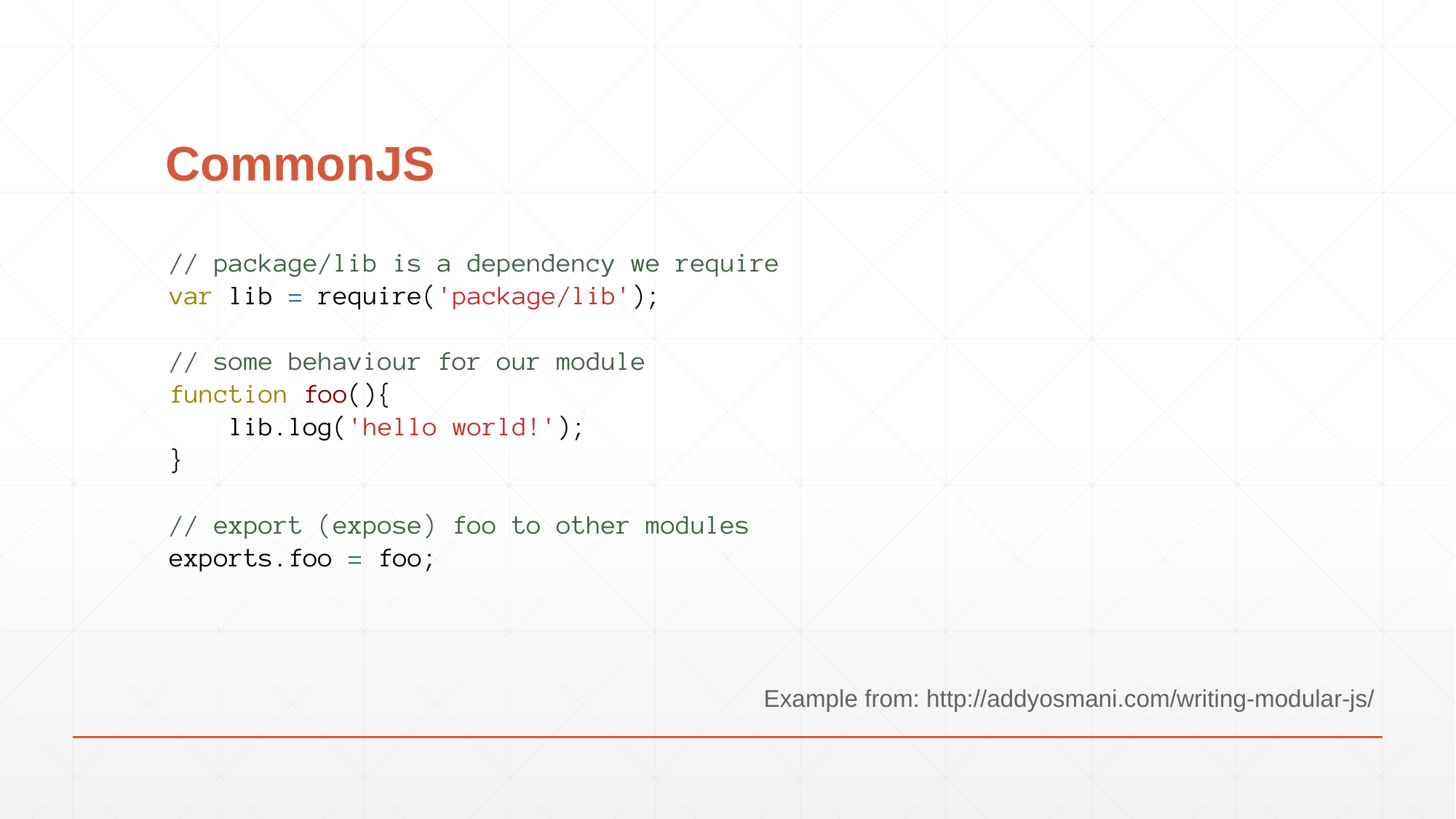

# CommonJS
// package/lib is a dependency we require
var lib = require('package/lib');
// some behaviour for our module
function foo(){
    lib.log('hello world!');
}
// export (expose) foo to other modules
exports.foo = foo;
Example from: http://addyosmani.com/writing-modular-js/